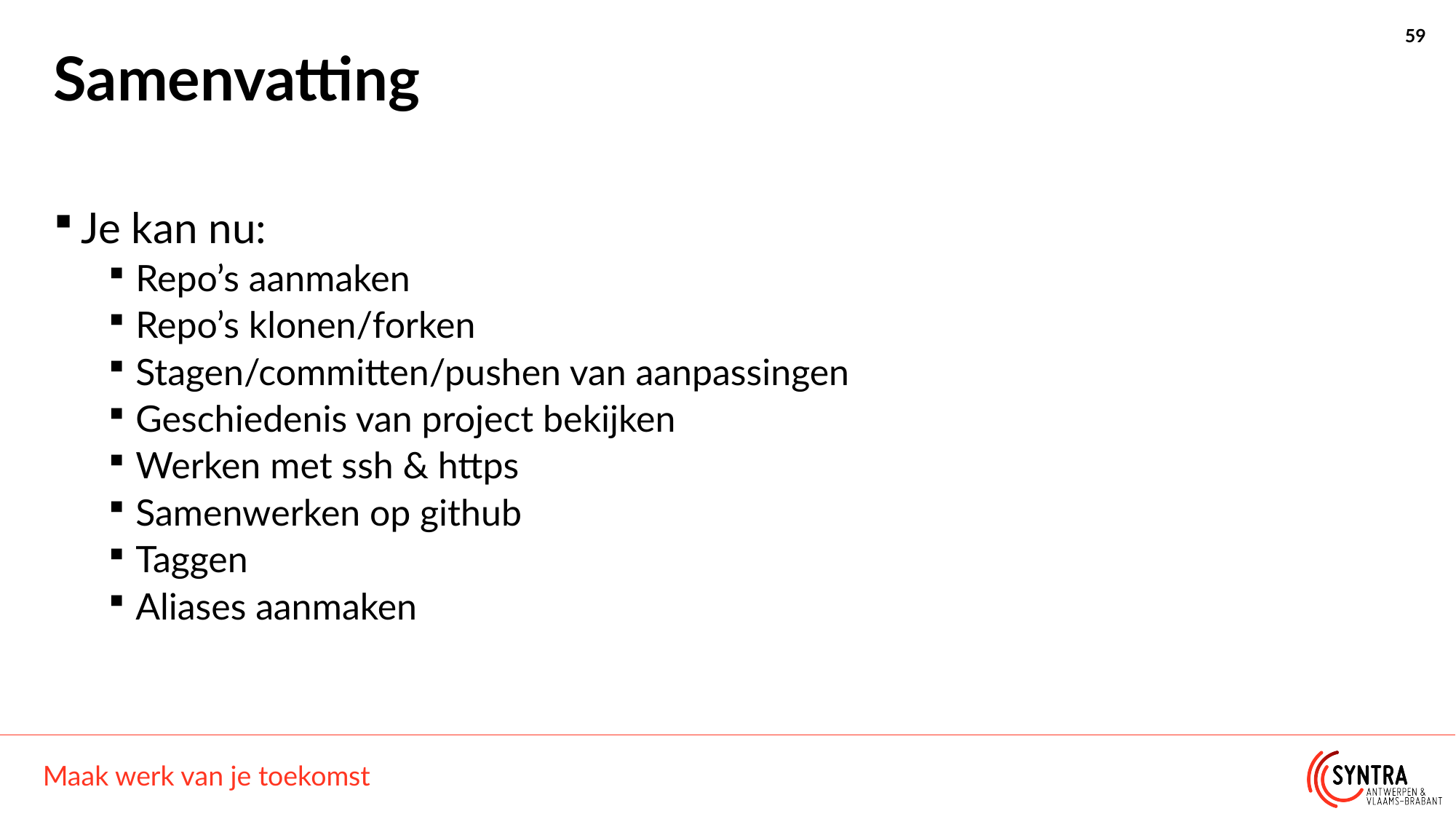

# Samenvatting
Je kan nu:
Repo’s aanmaken
Repo’s klonen/forken
Stagen/committen/pushen van aanpassingen
Geschiedenis van project bekijken
Werken met ssh & https
Samenwerken op github
Taggen
Aliases aanmaken